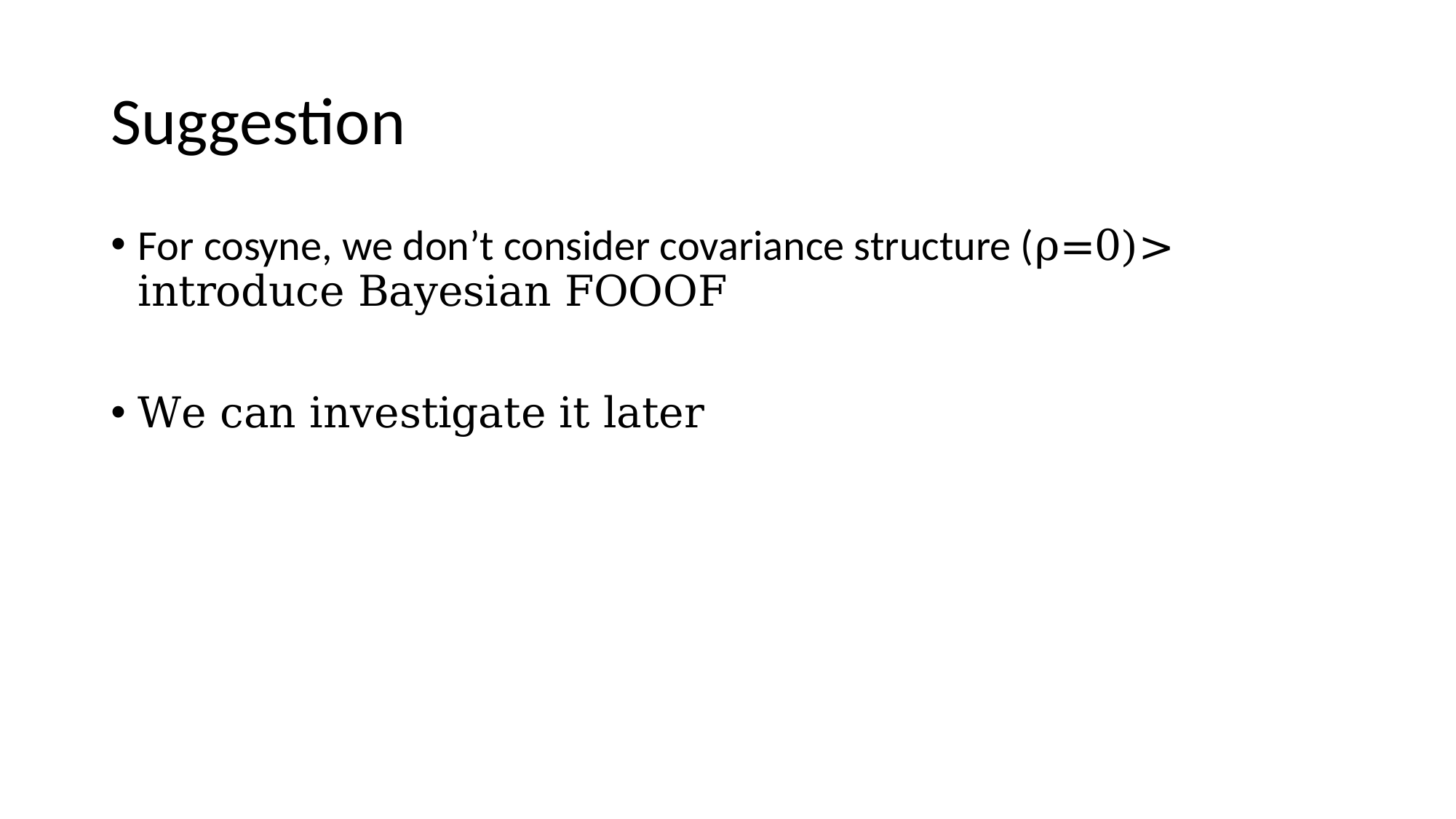

# Suggestion
For cosyne, we don’t consider covariance structure (ρ=0)> introduce Bayesian FOOOF

We can investigate it later